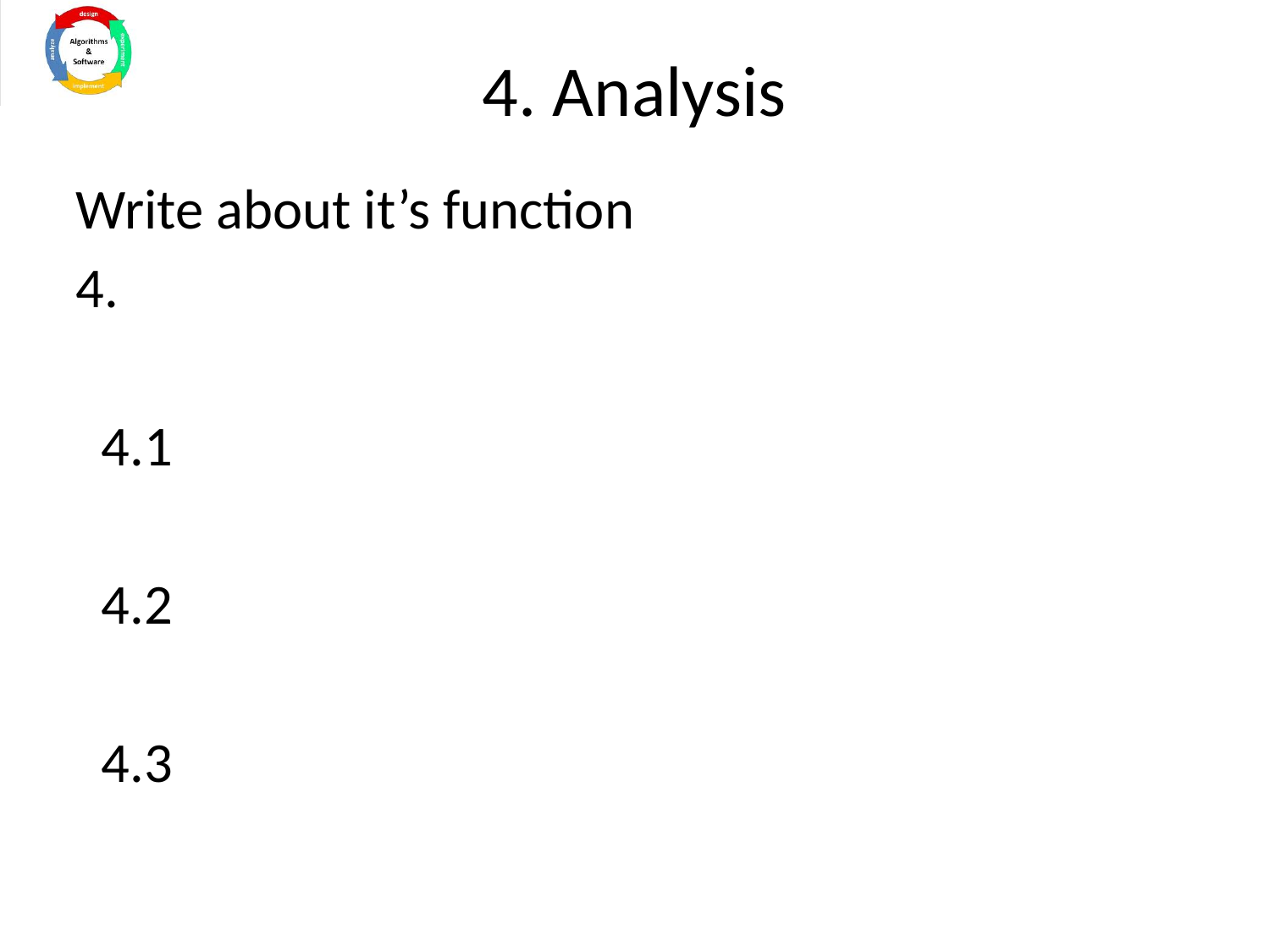

# 4. Analysis
Write about it’s function
4.

  4.1

  4.2

  4.3